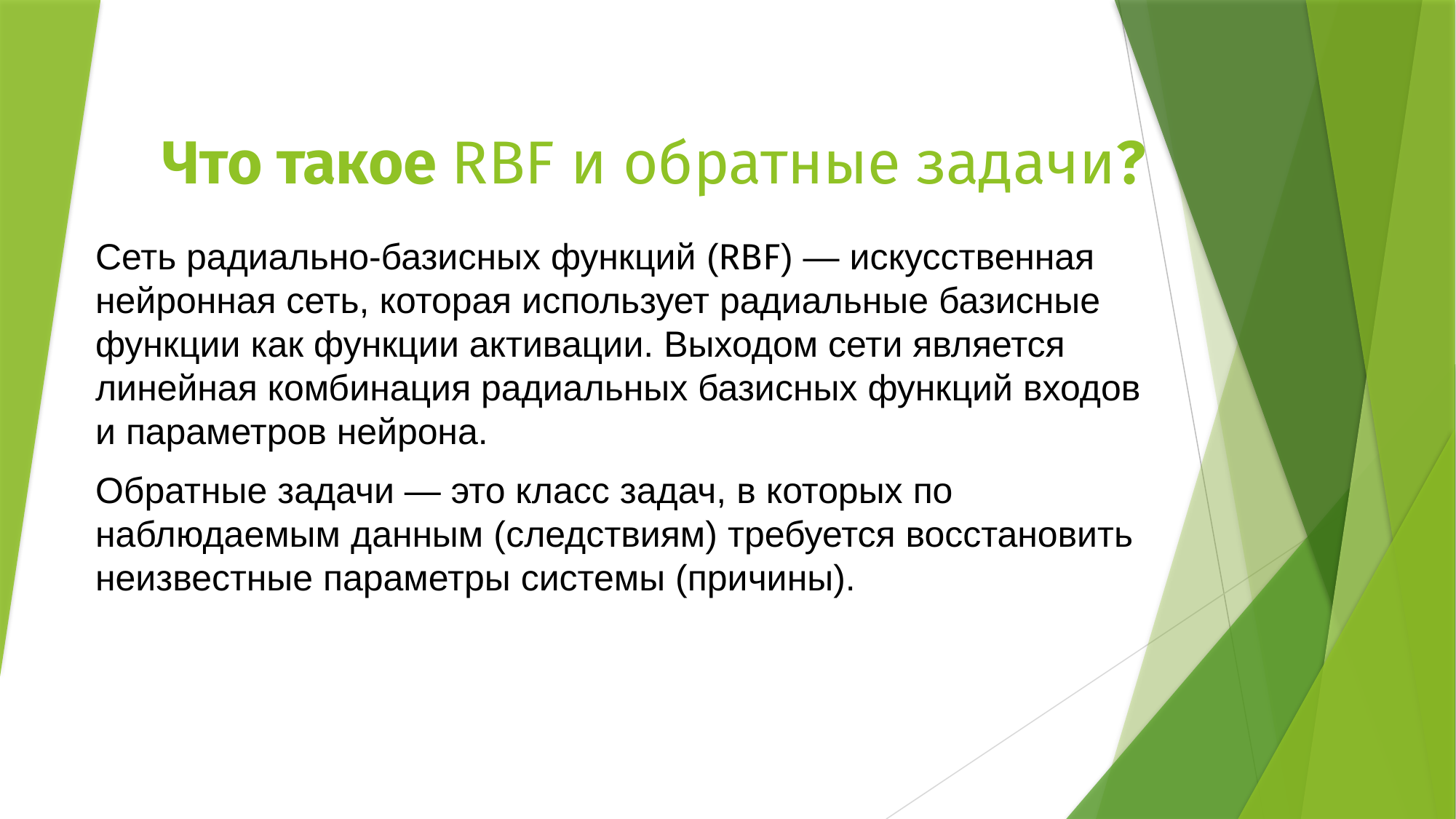

# Что такое RBF и обратные задачи?
Сеть радиально-базисных функций (RBF) — искусственная нейронная сеть, которая использует радиальные базисные функции как функции активации. Выходом сети является линейная комбинация радиальных базисных функций входов и параметров нейрона.
Обратные задачи — это класс задач, в которых по наблюдаемым данным (следствиям) требуется восстановить неизвестные параметры системы (причины).